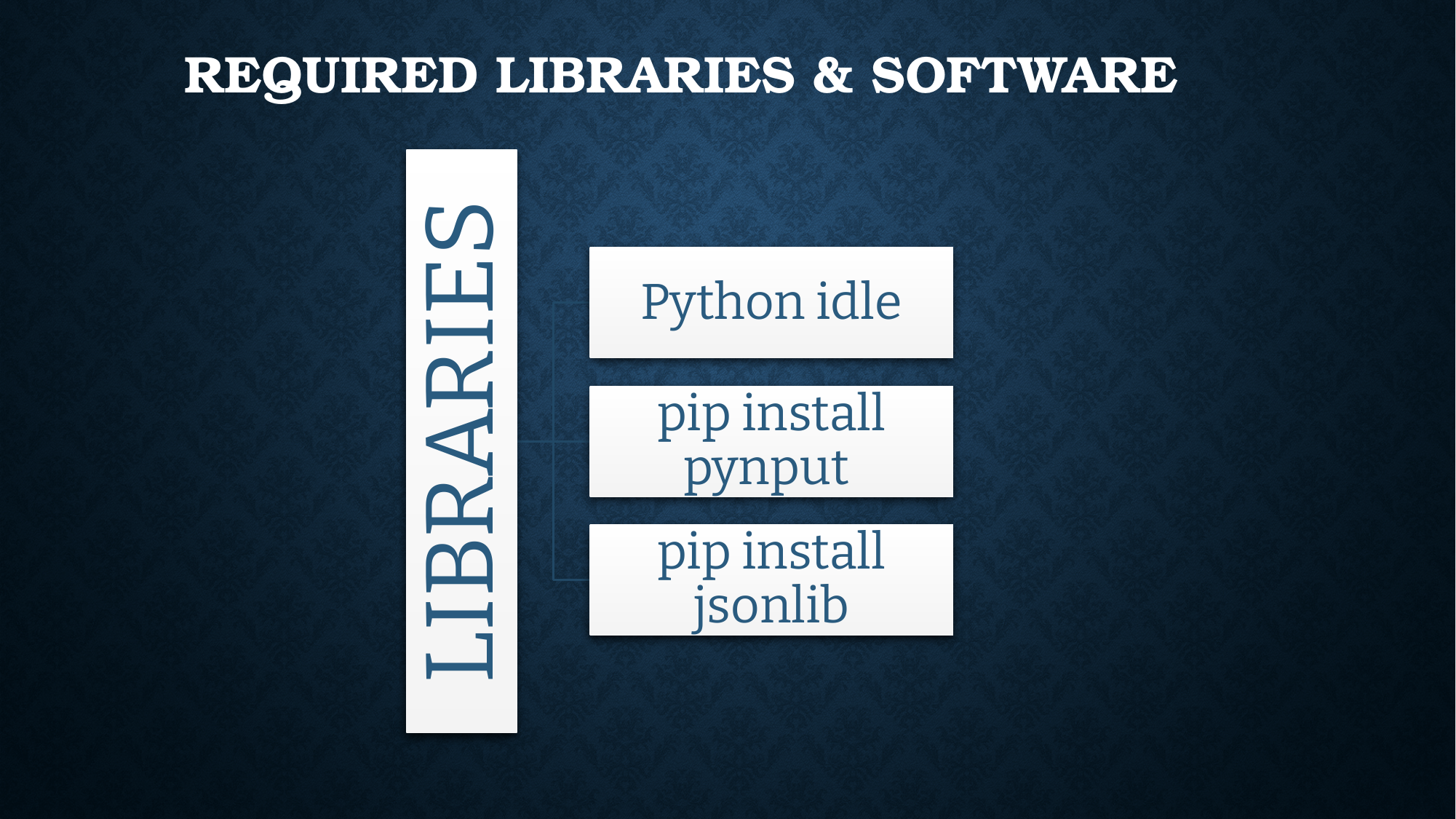

# Required libraries & software

LIBRARIES
Python idle
pip install pynput
pip install jsonlib